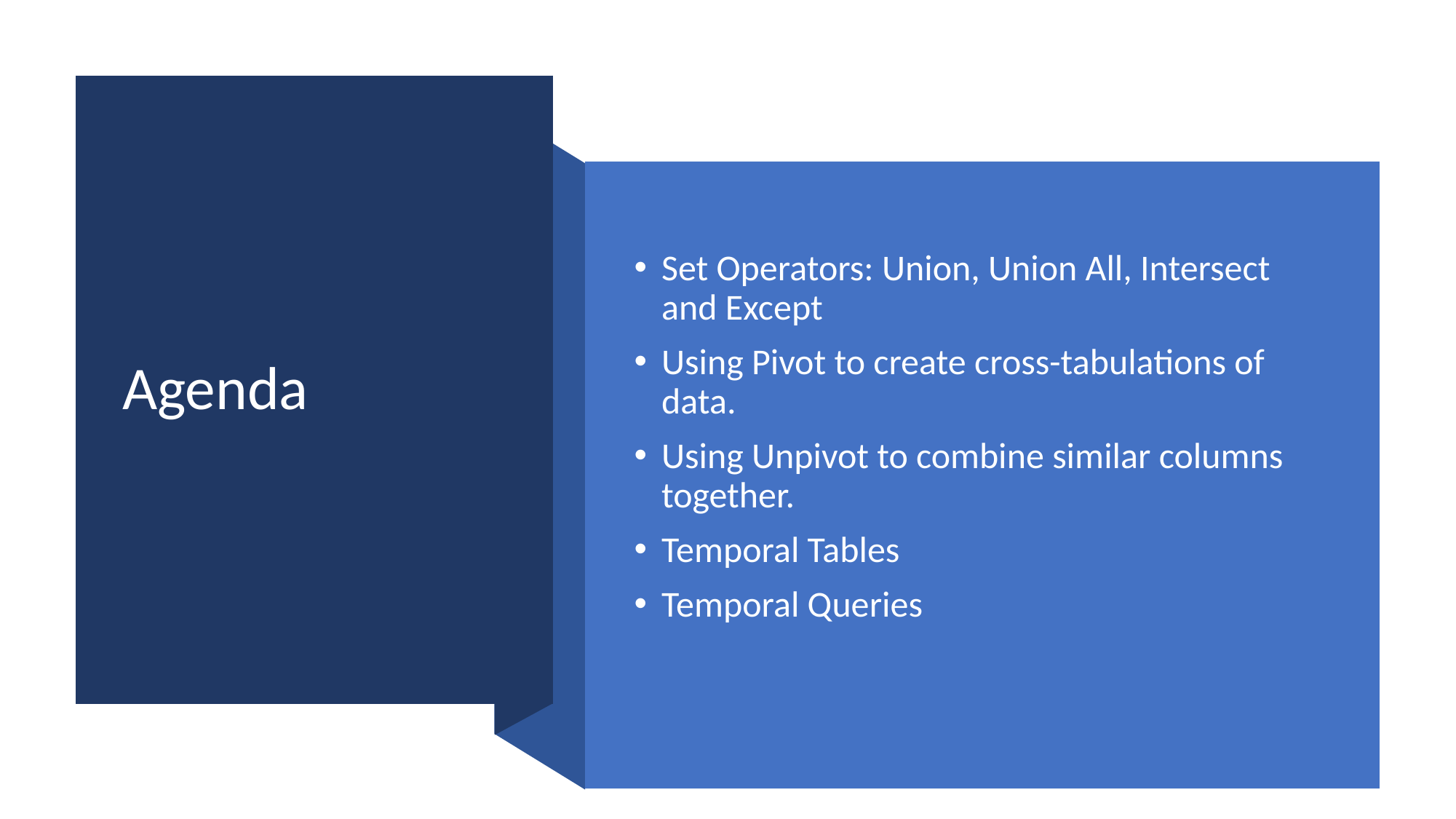

# Agenda

Set Operators: Union, Union All, Intersect and Except
Using Pivot to create cross-tabulations of data.
Using Unpivot to combine similar columns together.
Temporal Tables
Temporal Queries